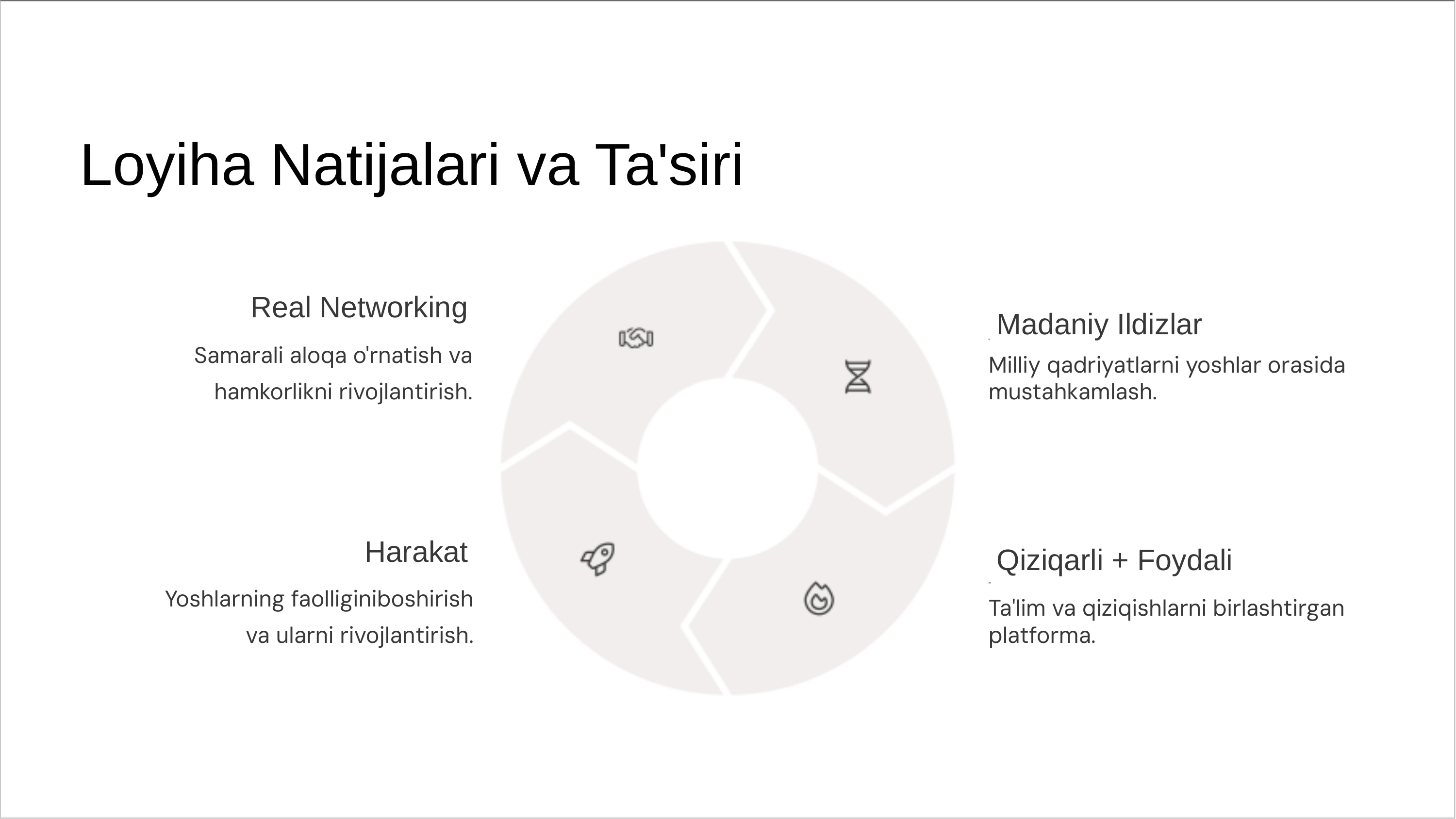

Loyiha Natijalari va Ta'siri
 Real Networking
 Madaniy Ildizlar

Samarali aloqa o'rnatish va hamkorlikni rivojlantirish.
k
Milliy qadriyatlarni yoshlar orasida
mustahkamlash.
 Harakat
 Qiziqarli + Foydali

Yoshlarning faolliginiboshirish va ularni rivojlantirish.
m
Ta'lim va qiziqishlarni birlashtirgan
platforma.